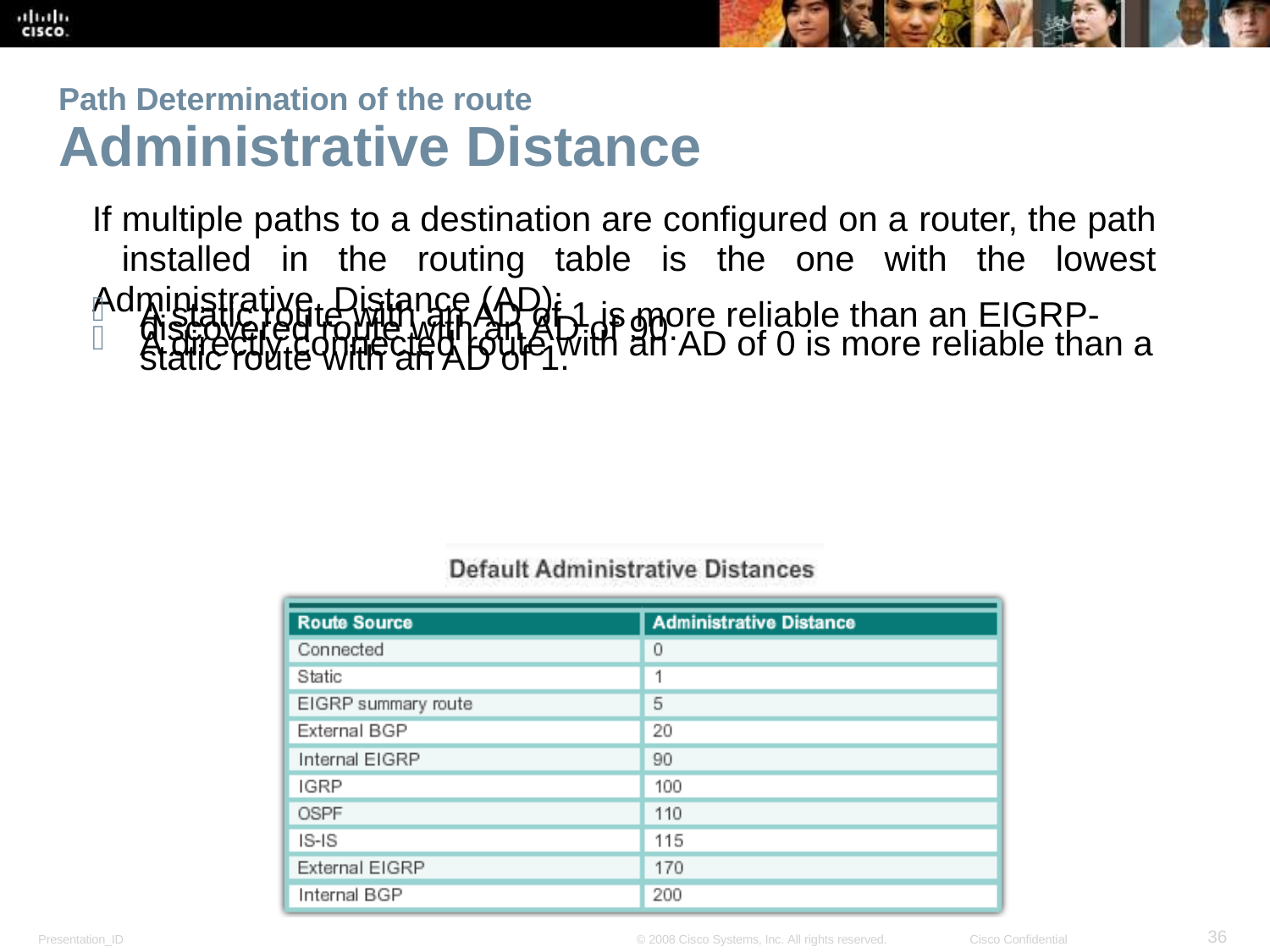

Path Determination of the route
Administrative Distance
If multiple paths to a destination are configured on a router, the path  installed in the routing table is the one with the lowest Administrative  Distance (AD):
A static route with an AD of 1 is more reliable than an EIGRP-  discovered route with an AD of 90.
A directly connected route with an AD of 0 is more reliable than a
static route with an AD of 1.

36
Presentation_ID
© 2008 Cisco Systems, Inc. All rights reserved.
Cisco Confidential